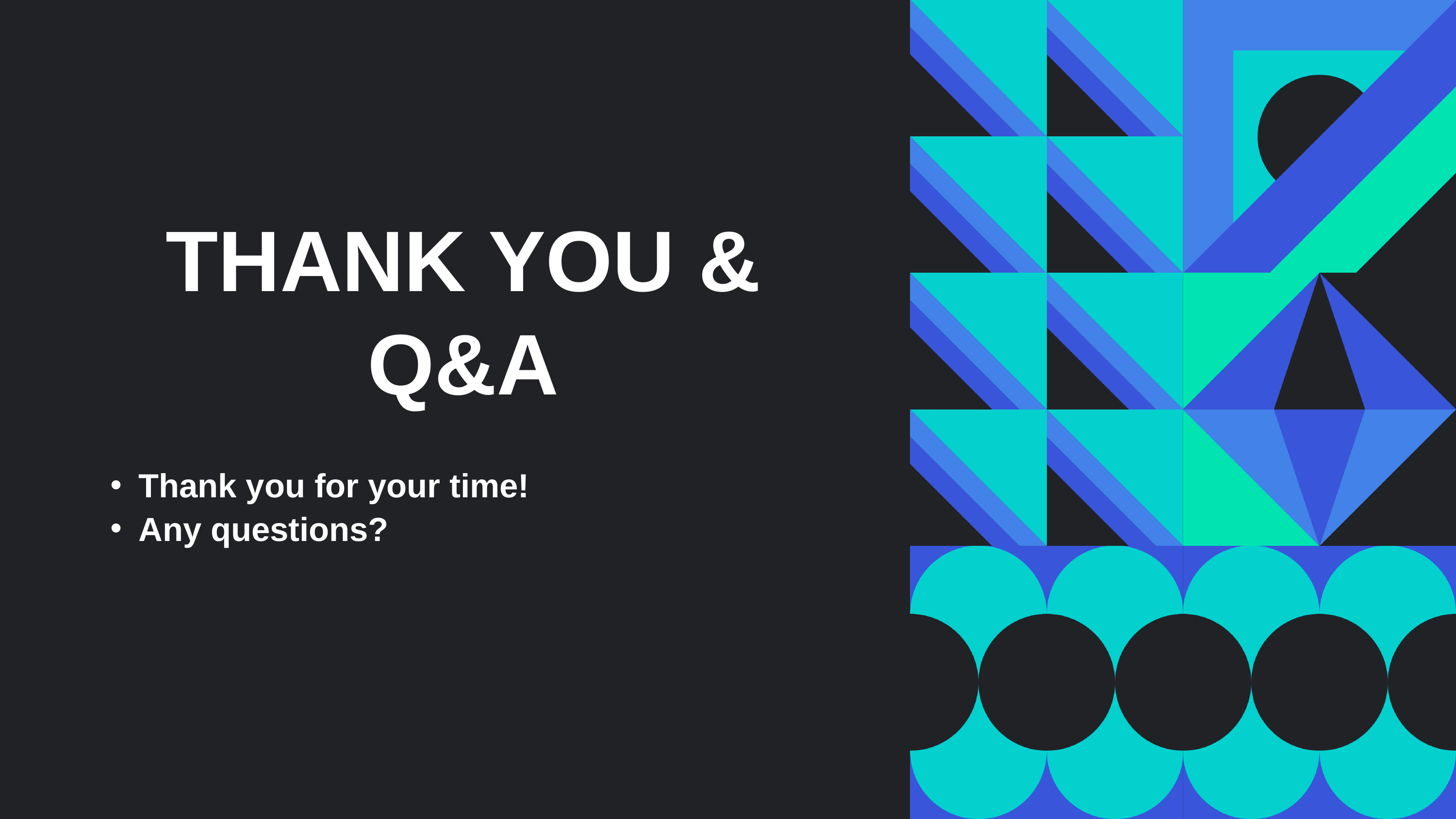

THANK YOU & Q&A
Thank you for your time!
Any questions?